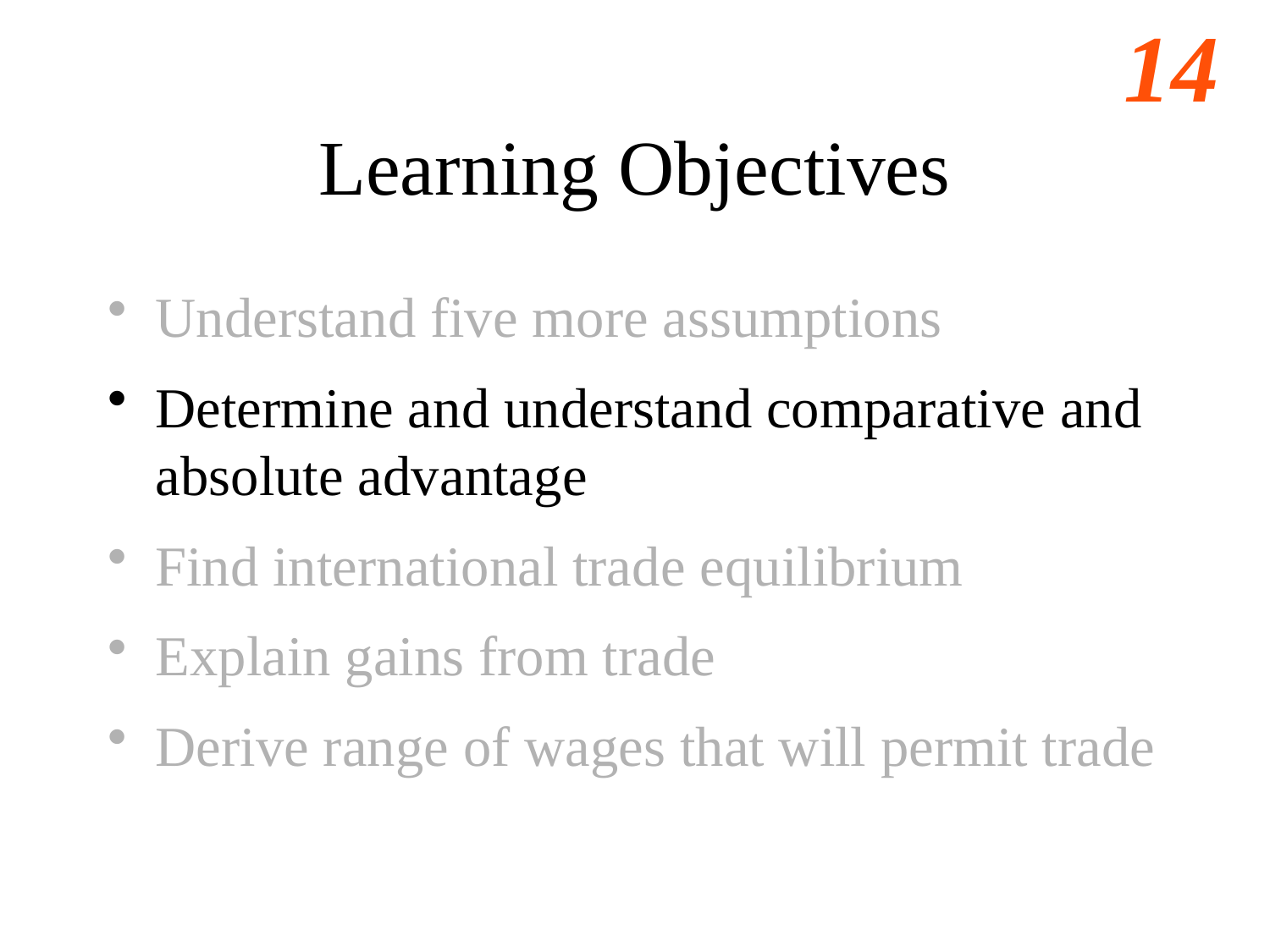

# Learning Objectives
Understand five more assumptions
Determine and understand comparative and absolute advantage
Find international trade equilibrium
Explain gains from trade
Derive range of wages that will permit trade